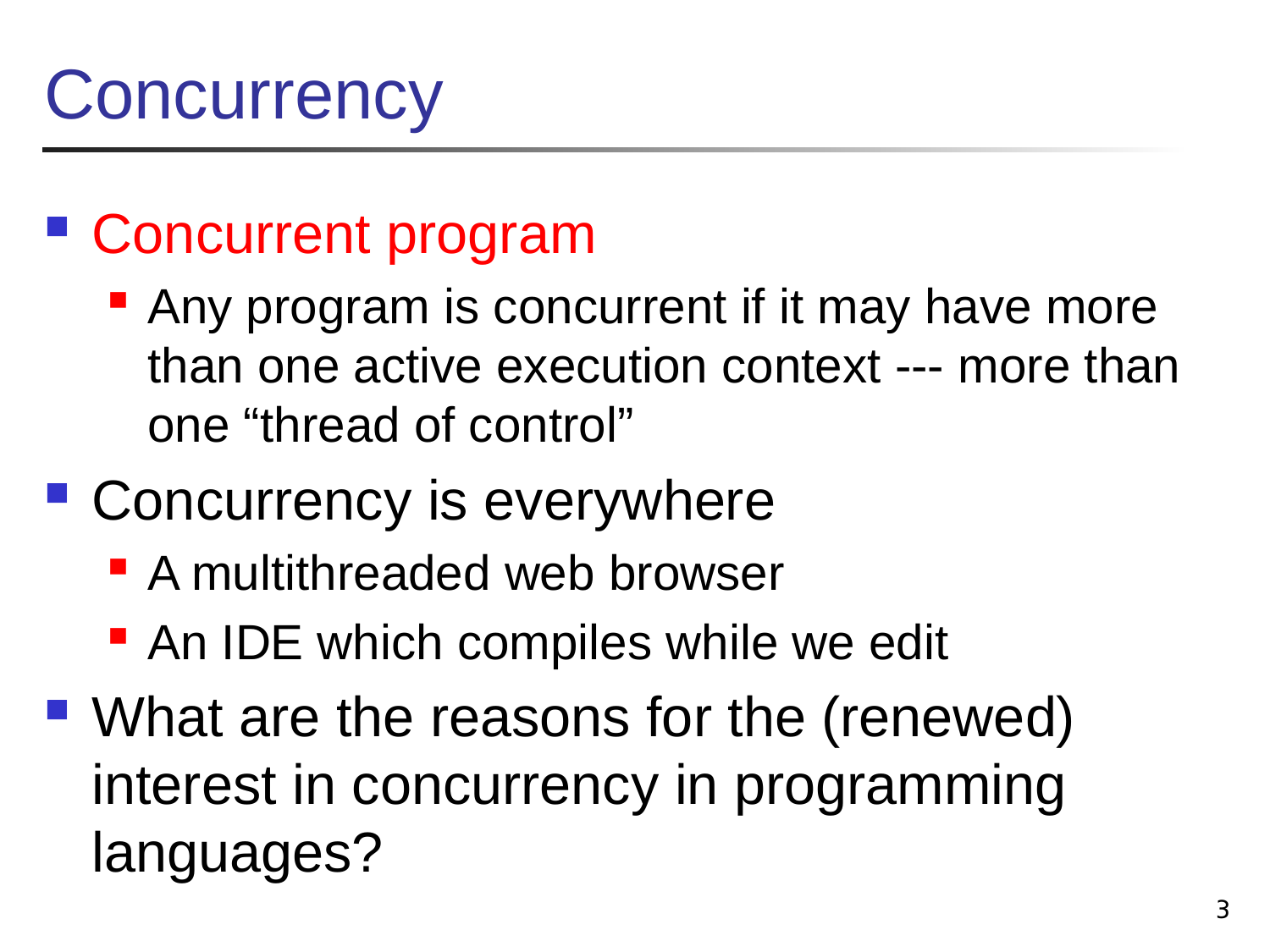

# Concurrency
Concurrent program
Any program is concurrent if it may have more than one active execution context --- more than one “thread of control”
Concurrency is everywhere
A multithreaded web browser
An IDE which compiles while we edit
What are the reasons for the (renewed) interest in concurrency in programming languages?

3